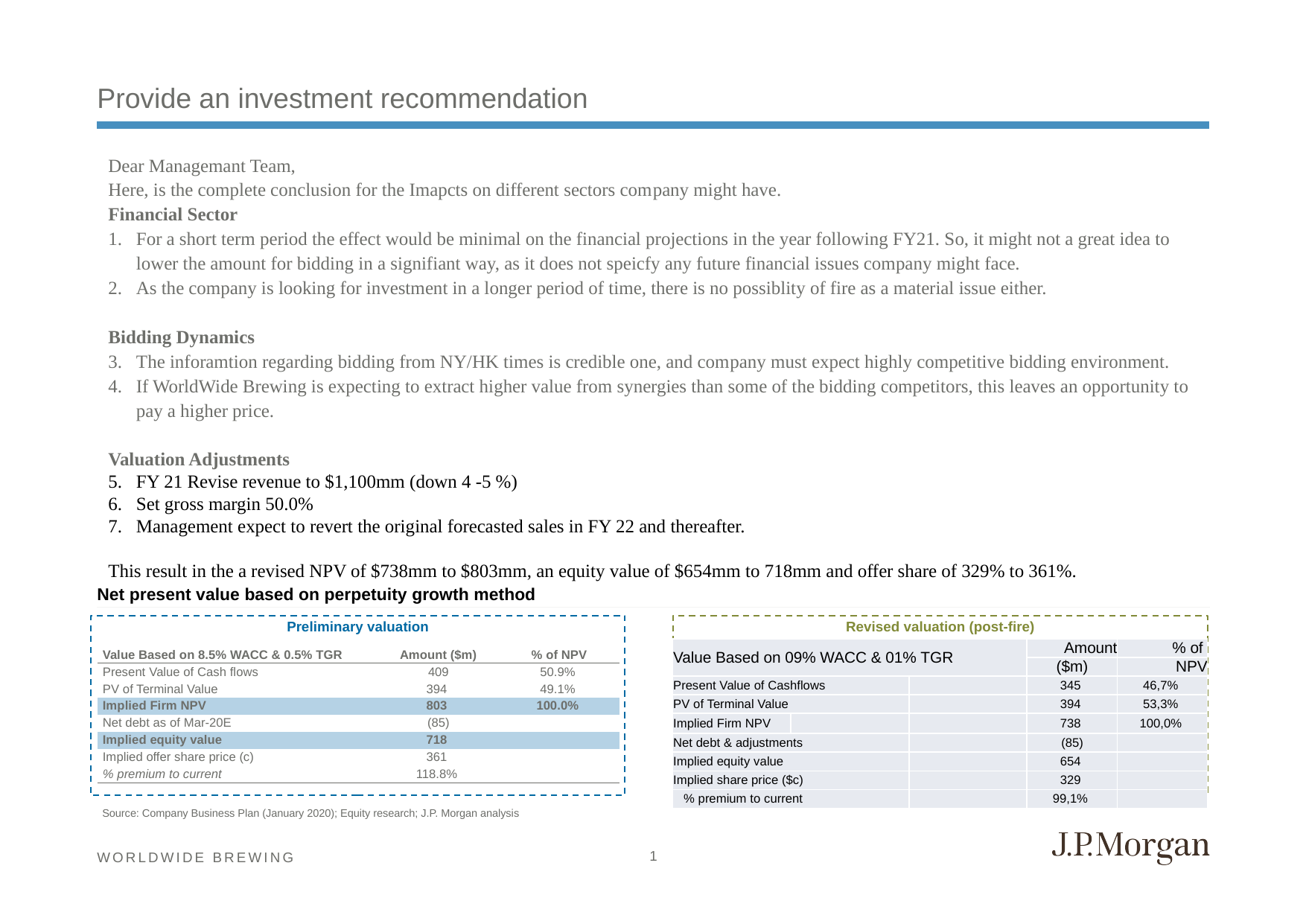

# Provide an investment recommendation
Dear Managemant Team,
Here, is the complete conclusion for the Imapcts on different sectors company might have.
Financial Sector
For a short term period the effect would be minimal on the financial projections in the year following FY21. So, it might not a great idea to lower the amount for bidding in a signifiant way, as it does not speicfy any future financial issues company might face.
As the company is looking for investment in a longer period of time, there is no possiblity of fire as a material issue either.

Bidding Dynamics
The inforamtion regarding bidding from NY/HK times is credible one, and company must expect highly competitive bidding environment.
If WorldWide Brewing is expecting to extract higher value from synergies than some of the bidding competitors, this leaves an opportunity to pay a higher price.

Valuation Adjustments
FY 21 Revise revenue to $1,100mm (down 4 -5 %)
Set gross margin 50.0%
Management expect to revert the original forecasted sales in FY 22 and thereafter.

This result in the a revised NPV of $738mm to $803mm, an equity value of $654mm to 718mm and offer share of 329% to 361%.

Net present value based on perpetuity growth method
Preliminary valuation
Revised valuation (post-fire)
| Value Based on 09% WACC & 01% TGR |  |  | Amount | % of |
| --- | --- | --- | --- | --- |
|  |  |  | ($m) | NPV |
| Present Value of Cashflows |  |  | 345 | 46,7% |
| PV of Terminal Value |  |  | 394 | 53,3% |
| Implied Firm NPV |  |  | 738 | 100,0% |
| Net debt & adjustments |  |  | (85) |  |
| Implied equity value |  |  | 654 |  |
| Implied share price ($c) |  |  | 329 |  |
| % premium to current |  |  | 99,1% |  |
| Value Based on 8.5% WACC & 0.5% TGR | Amount ($m) | % of NPV |
| --- | --- | --- |
| Present Value of Cash flows | 409 | 50.9% |
| PV of Terminal Value | 394 | 49.1% |
| Implied Firm NPV | 803 | 100.0% |
| Net debt as of Mar-20E | (85) |  |
| Implied equity value | 718 |  |
| Implied offer share price (c) | 361 |  |
| % premium to current | 118.8% |  |
Source: Company Business Plan (January 2020); Equity research; J.P. Morgan analysis
1